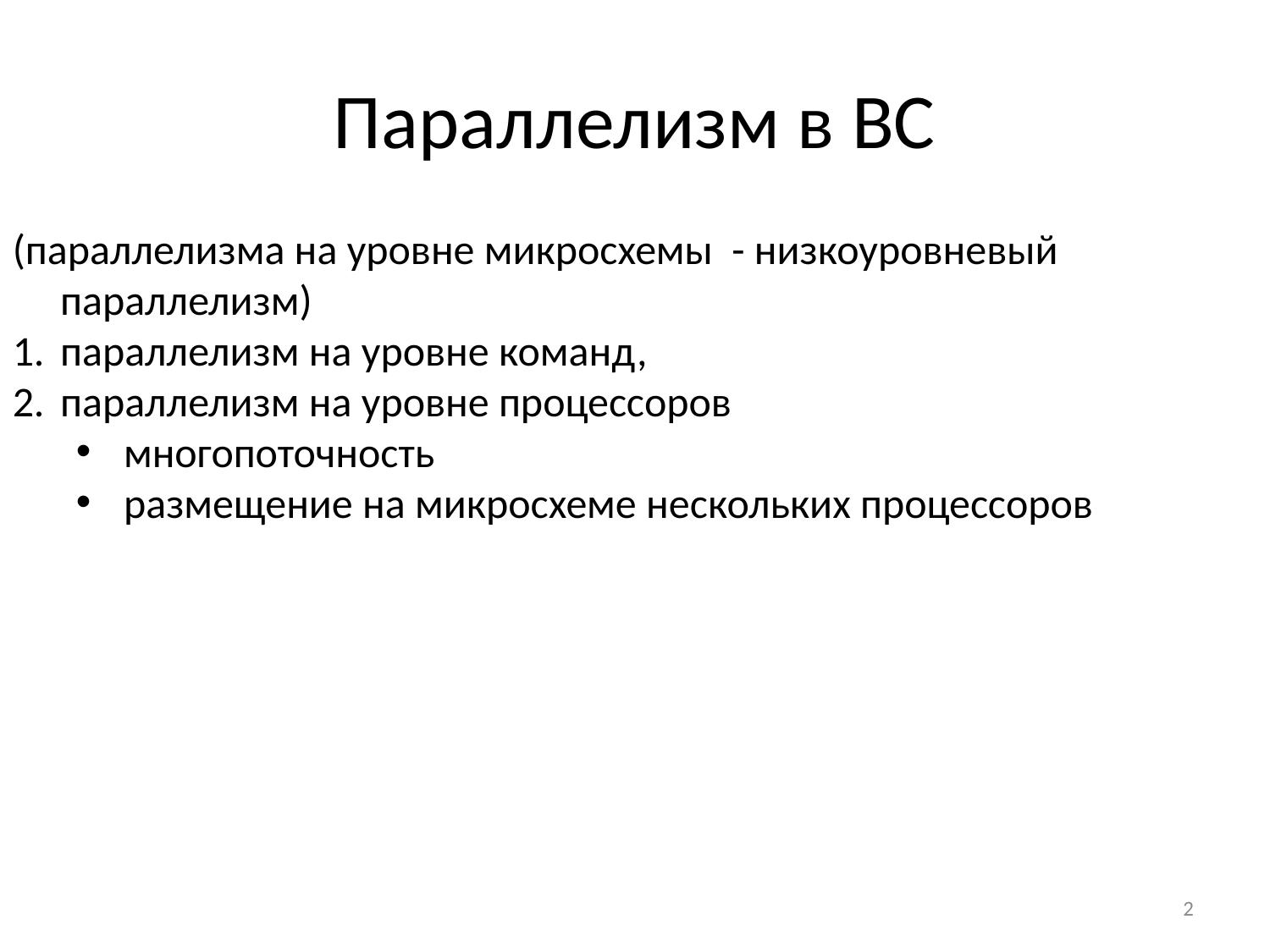

# Параллелизм в ВС
(параллелизма на уровне микросхемы  - низкоуровневый параллелизм)
параллелизм на уровне команд,
параллелизм на уровне процессоров
многопоточность
размещение на микросхеме нескольких процессоров

2